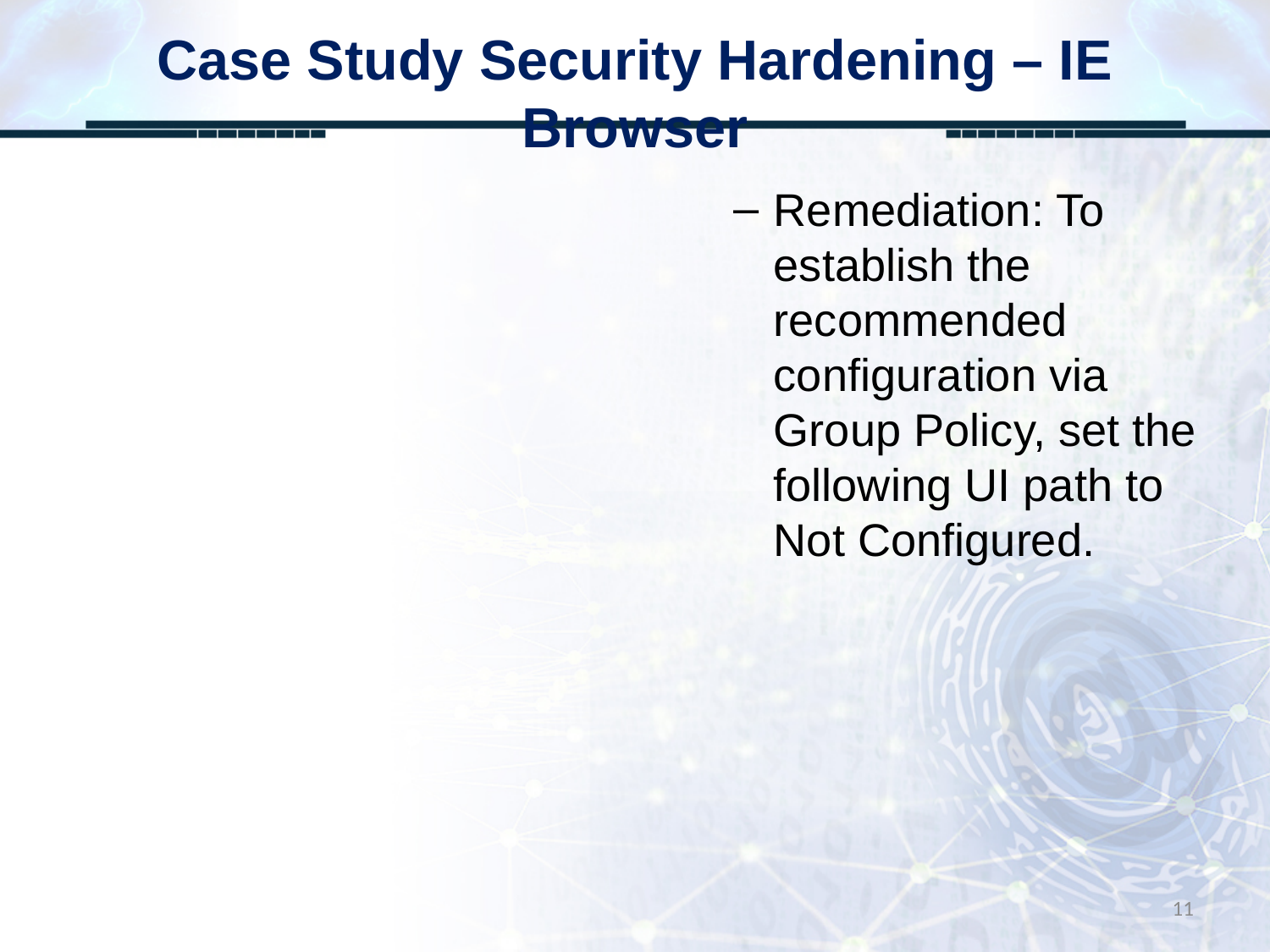

# Case Study Security Hardening – IE Browser
Remediation: To establish the recommended configuration via Group Policy, set the following UI path to Not Configured.
11